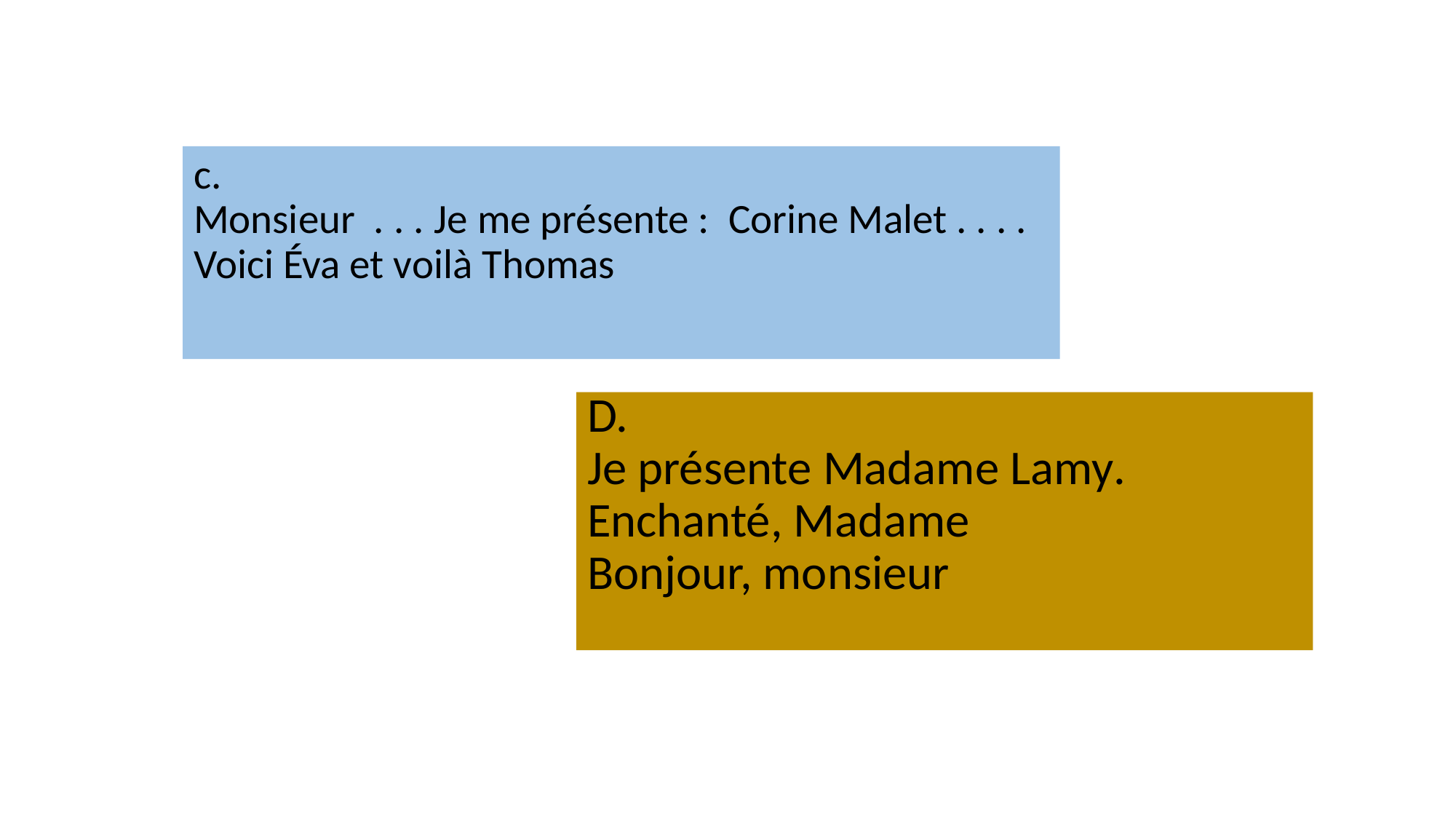

c.
Monsieur  . . . Je me présente :  Corine Malet . . . .
Voici Éva et voilà Thomas

D.
Je présente Madame Lamy.
Enchanté, Madame
Bonjour, monsieur